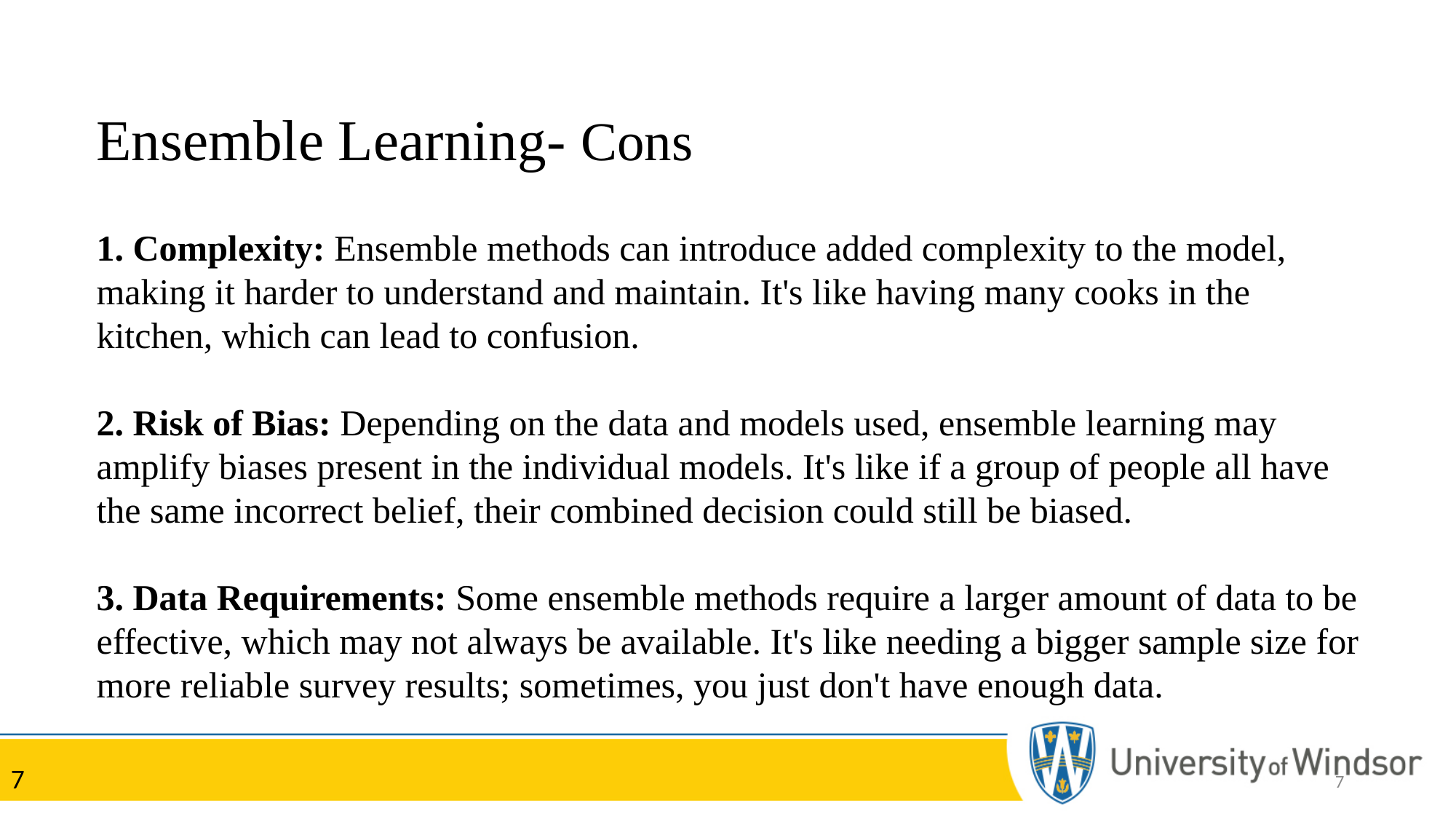

Ensemble Learning- Cons
1. Complexity: Ensemble methods can introduce added complexity to the model, making it harder to understand and maintain. It's like having many cooks in the kitchen, which can lead to confusion.

2. Risk of Bias: Depending on the data and models used, ensemble learning may amplify biases present in the individual models. It's like if a group of people all have the same incorrect belief, their combined decision could still be biased.

3. Data Requirements: Some ensemble methods require a larger amount of data to be effective, which may not always be available. It's like needing a bigger sample size for more reliable survey results; sometimes, you just don't have enough data.

7
7